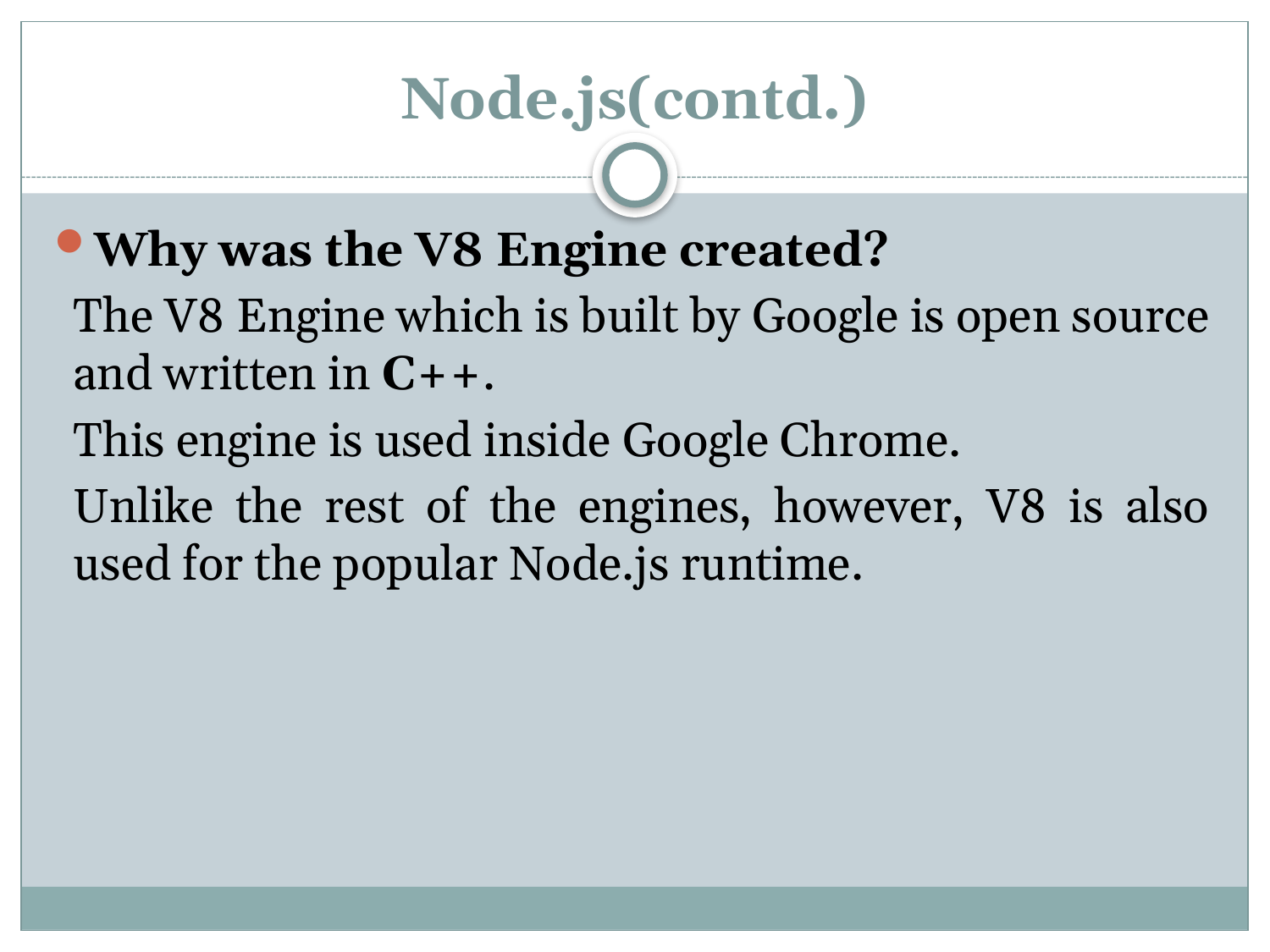

# Node.js(contd.)
Why was the V8 Engine created?
The V8 Engine which is built by Google is open source and written in C++.
This engine is used inside Google Chrome.
Unlike the rest of the engines, however, V8 is also used for the popular Node.js runtime.